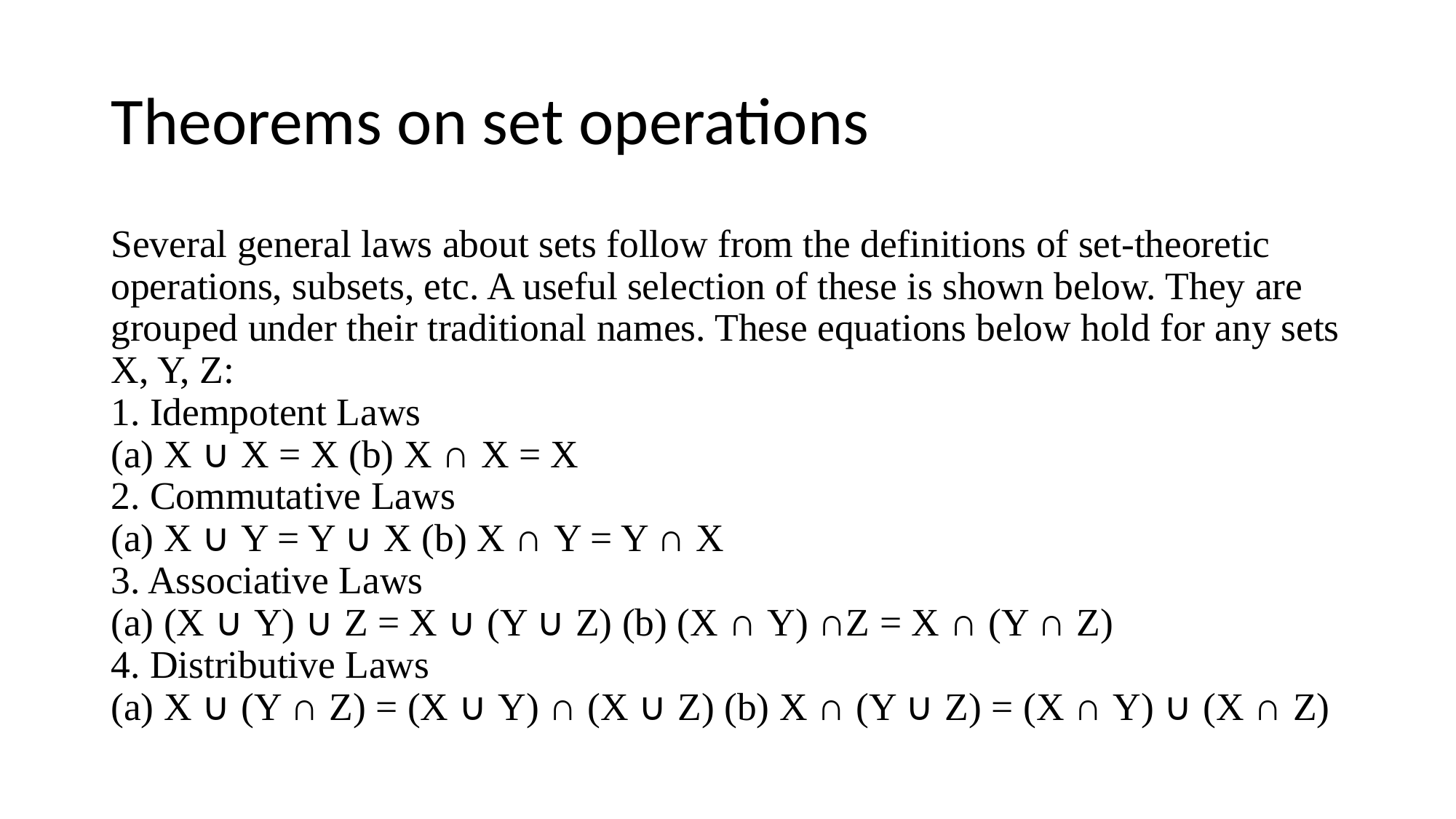

# Theorems on set operations
Several general laws about sets follow from the definitions of set-theoretic operations, subsets, etc. A useful selection of these is shown below. They are grouped under their traditional names. These equations below hold for any sets X, Y, Z:
1. Idempotent Laws
(a) X ∪ X = X (b) X ∩ X = X
2. Commutative Laws
(a) X ∪ Y = Y ∪ X (b) X ∩ Y = Y ∩ X
3. Associative Laws
(a) (X ∪ Y) ∪ Z = X ∪ (Y ∪ Z) (b) (X ∩ Y) ∩Z = X ∩ (Y ∩ Z)
4. Distributive Laws
(a) X ∪ (Y ∩ Z) = (X ∪ Y) ∩ (X ∪ Z) (b) X ∩ (Y ∪ Z) = (X ∩ Y) ∪ (X ∩ Z)